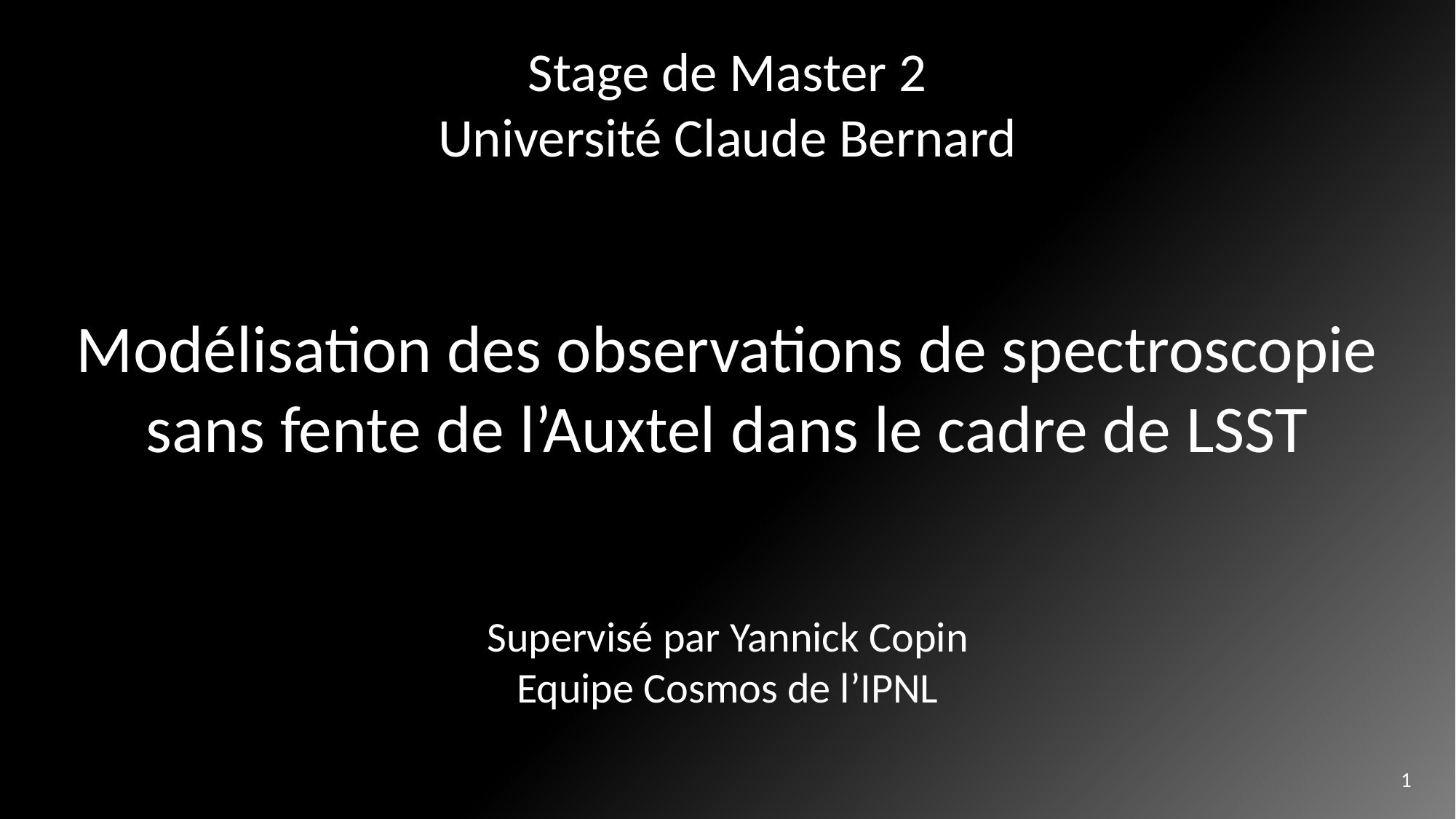

Stage de Master 2
Université Claude Bernard
Modélisation des observations de spectroscopie sans fente de l’Auxtel dans le cadre de LSST
Supervisé par Yannick Copin
Equipe Cosmos de l’IPNL
1